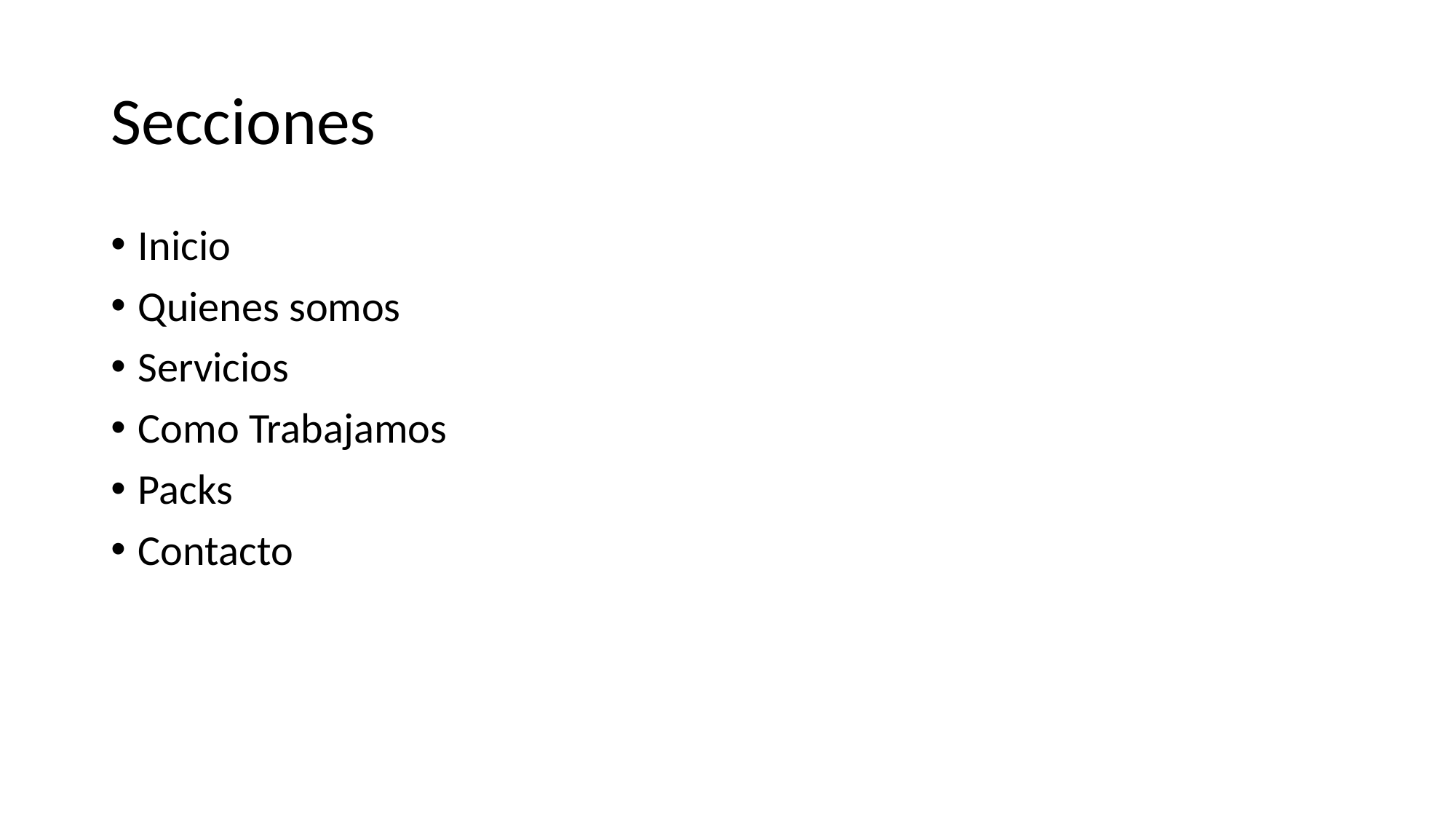

# Secciones
Inicio
Quienes somos
Servicios
Como Trabajamos
Packs
Contacto